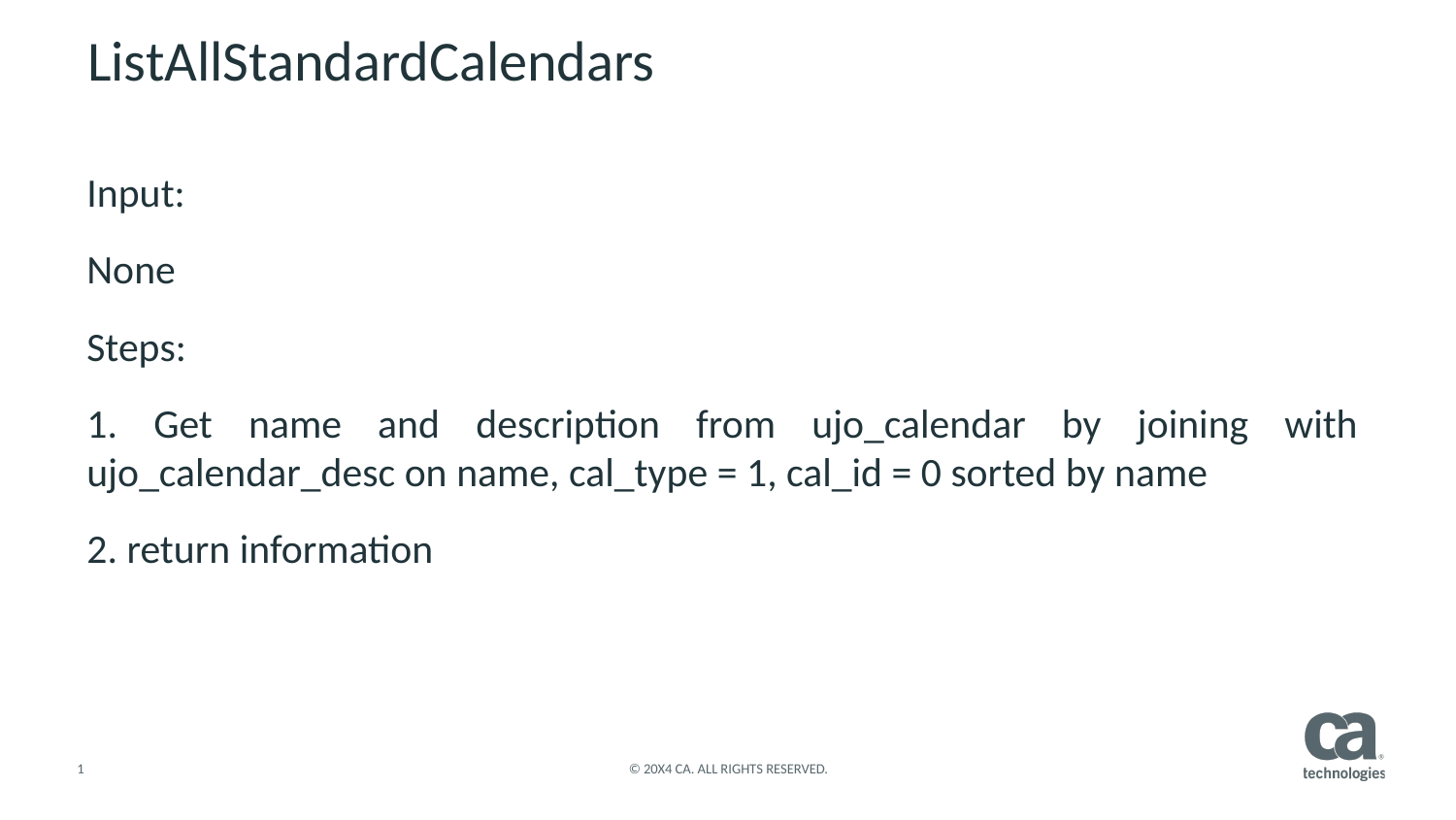

# ListAllStandardCalendars
Input:
None
Steps:
1. Get name and description from ujo_calendar by joining with ujo_calendar_desc on name, cal_type = 1, cal_id = 0 sorted by name
2. return information